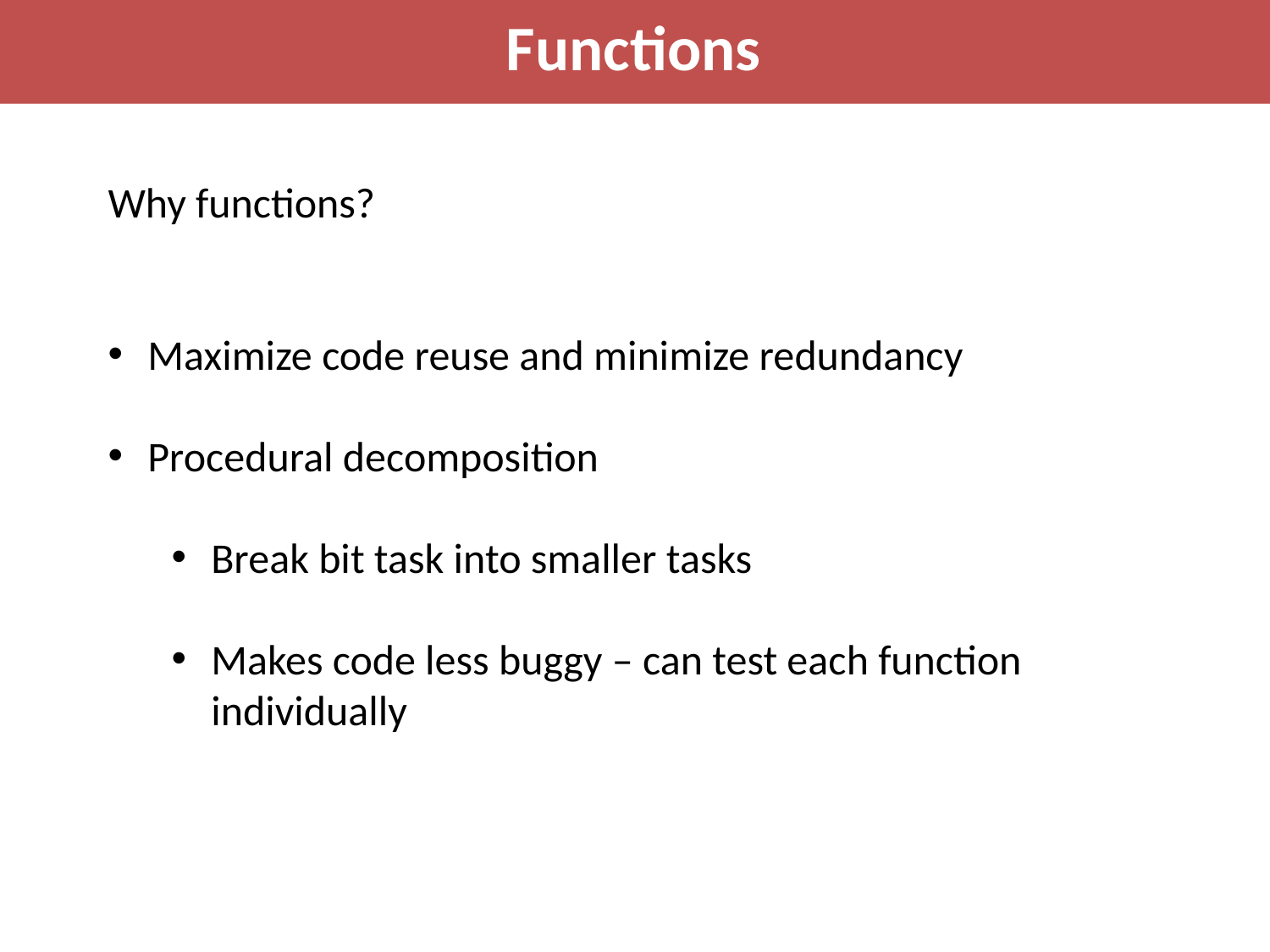

Functions

Why functions?

Maximize code reuse and minimize redundancy

Procedural decomposition

Break bit task into smaller tasks

Makes code less buggy – can test each function individually